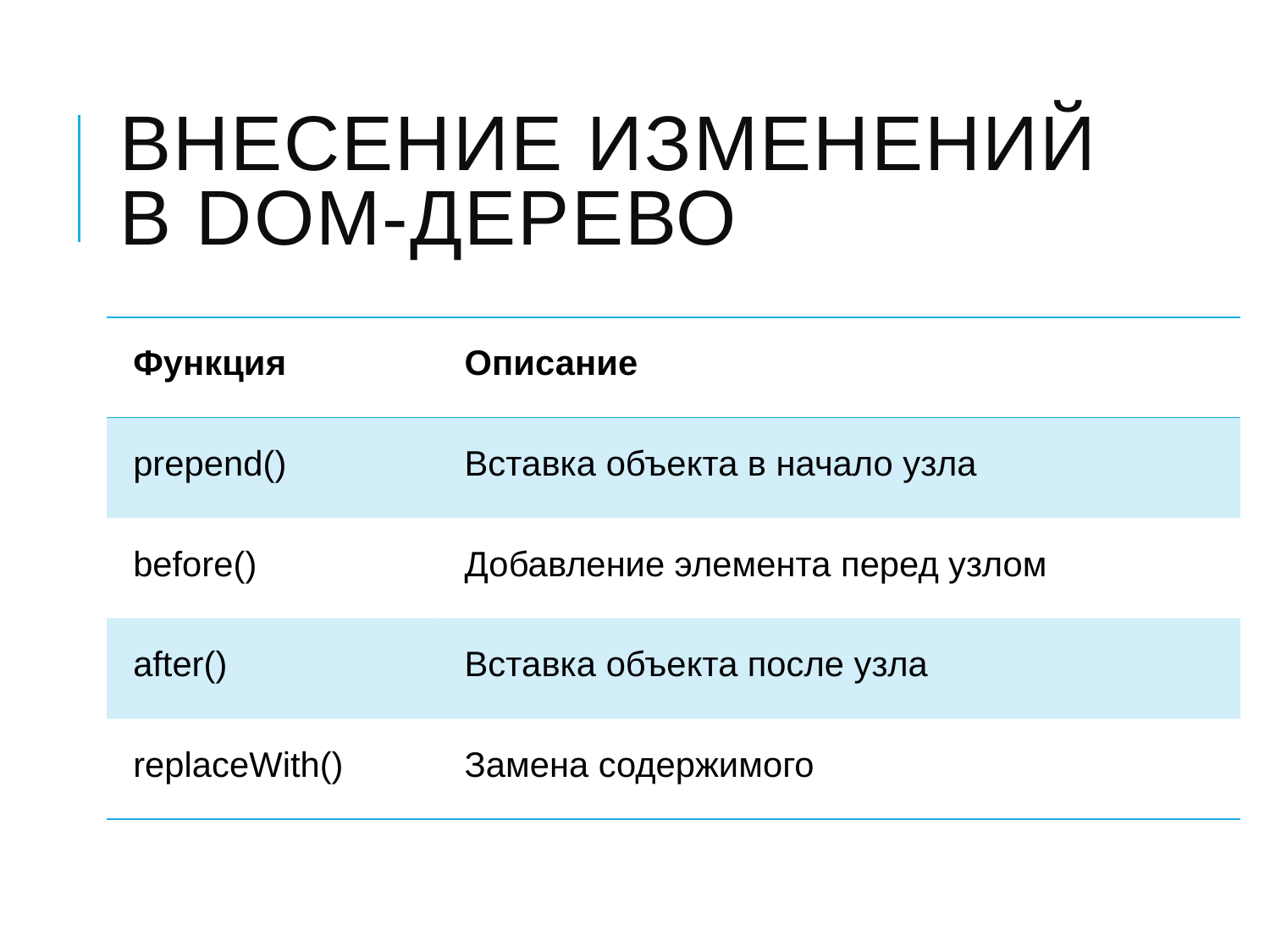

# Внесение изменений в DOM-дерево
| Функция | Описание |
| --- | --- |
| prepend() | Вставка объекта в начало узла |
| before() | Добавление элемента перед узлом |
| after() | Вставка объекта после узла |
| replaceWith() | Замена содержимого |